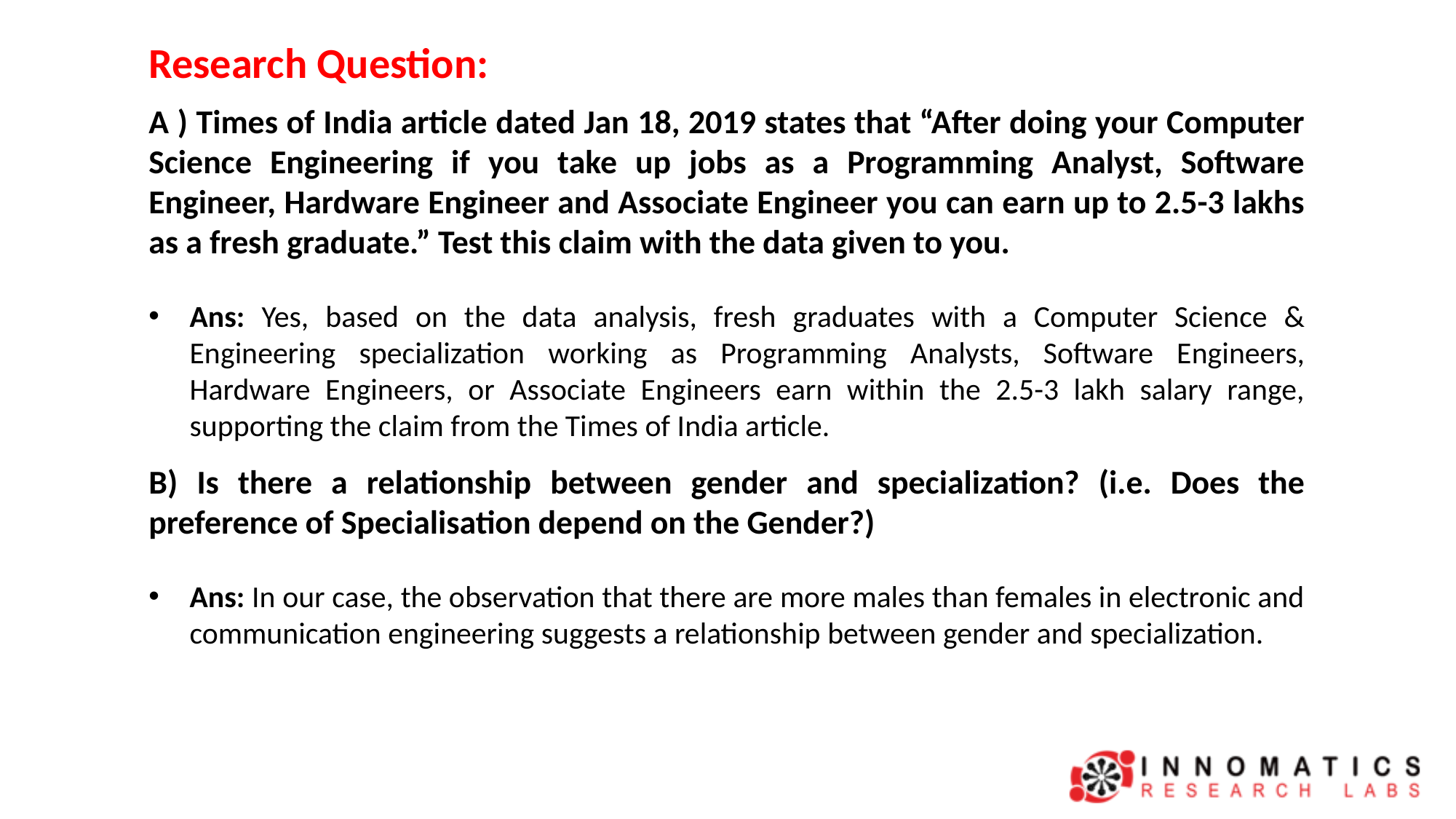

Research Question:

A ) Times of India article dated Jan 18, 2019 states that “After doing your Computer Science Engineering if you take up jobs as a Programming Analyst, Software Engineer, Hardware Engineer and Associate Engineer you can earn up to 2.5-3 lakhs as a fresh graduate.” Test this claim with the data given to you.

Ans: Yes, based on the data analysis, fresh graduates with a Computer Science & Engineering specialization working as Programming Analysts, Software Engineers, Hardware Engineers, or Associate Engineers earn within the 2.5-3 lakh salary range, supporting the claim from the Times of India article.

B) Is there a relationship between gender and specialization? (i.e. Does the preference of Specialisation depend on the Gender?)

Ans: In our case, the observation that there are more males than females in electronic and communication engineering suggests a relationship between gender and specialization.